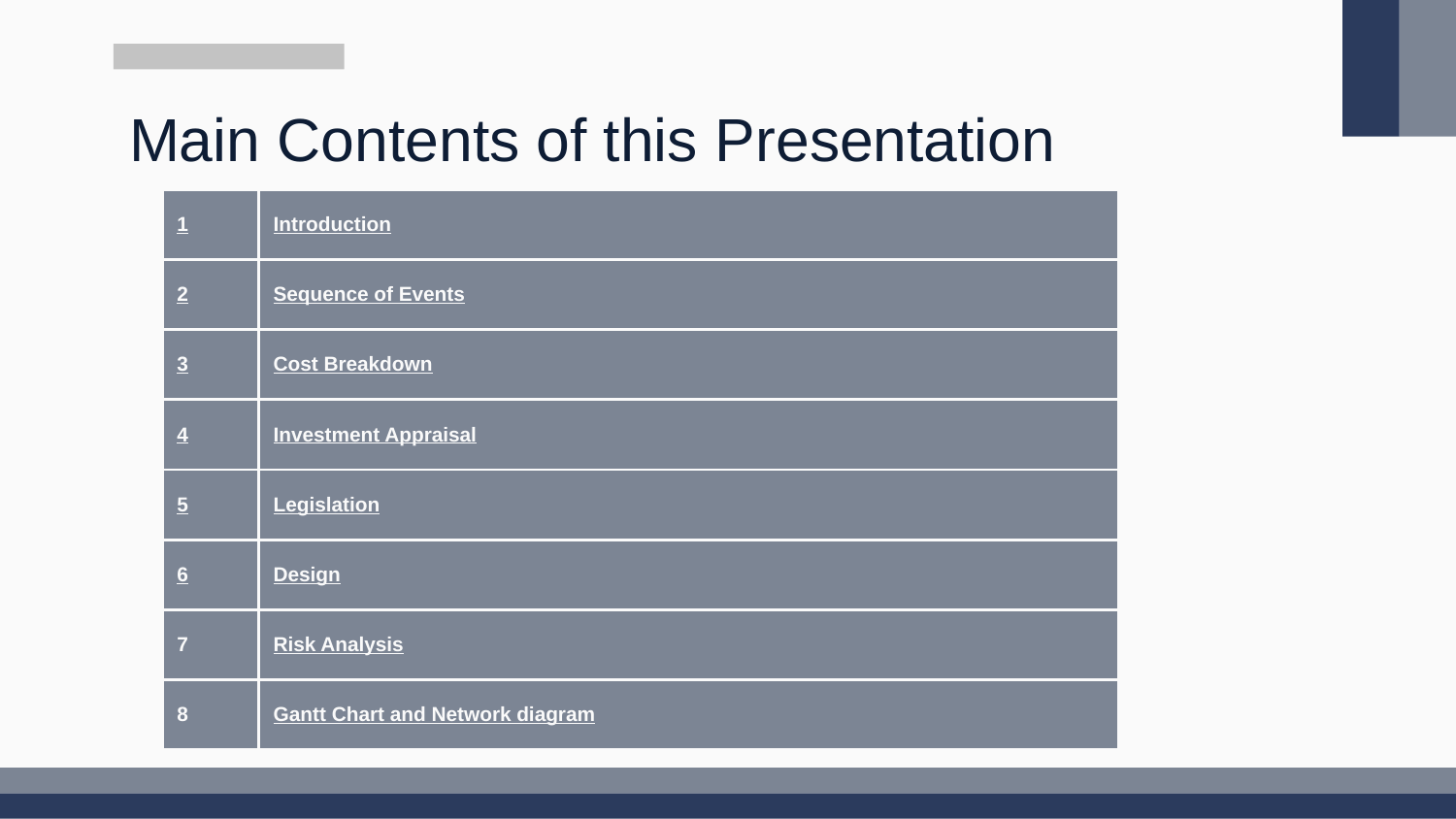

# Main Contents of this Presentation
| 1 | Introduction |
| --- | --- |
| 2 | Sequence of Events |
| 3 | Cost Breakdown |
| 4 | Investment Appraisal |
| 5 | Legislation |
| 6 | Design |
| 7 | Risk Analysis |
| 8 | Gantt Chart and Network diagram |